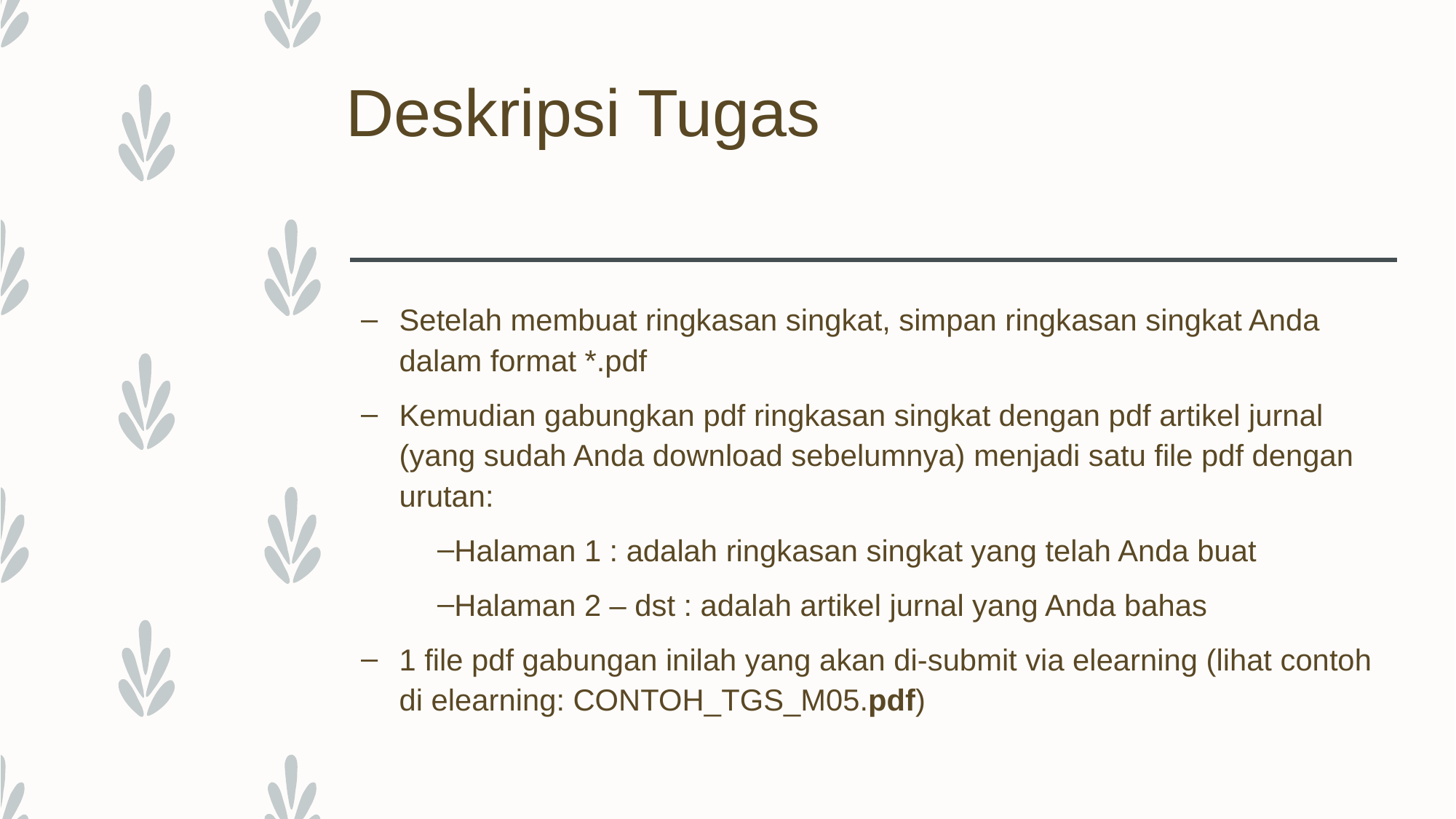

# Deskripsi Tugas
Setelah membuat ringkasan singkat, simpan ringkasan singkat Anda dalam format *.pdf
Kemudian gabungkan pdf ringkasan singkat dengan pdf artikel jurnal (yang sudah Anda download sebelumnya) menjadi satu file pdf dengan urutan:
Halaman 1 : adalah ringkasan singkat yang telah Anda buat
Halaman 2 – dst : adalah artikel jurnal yang Anda bahas
1 file pdf gabungan inilah yang akan di-submit via elearning (lihat contoh di elearning: CONTOH_TGS_M05.pdf)